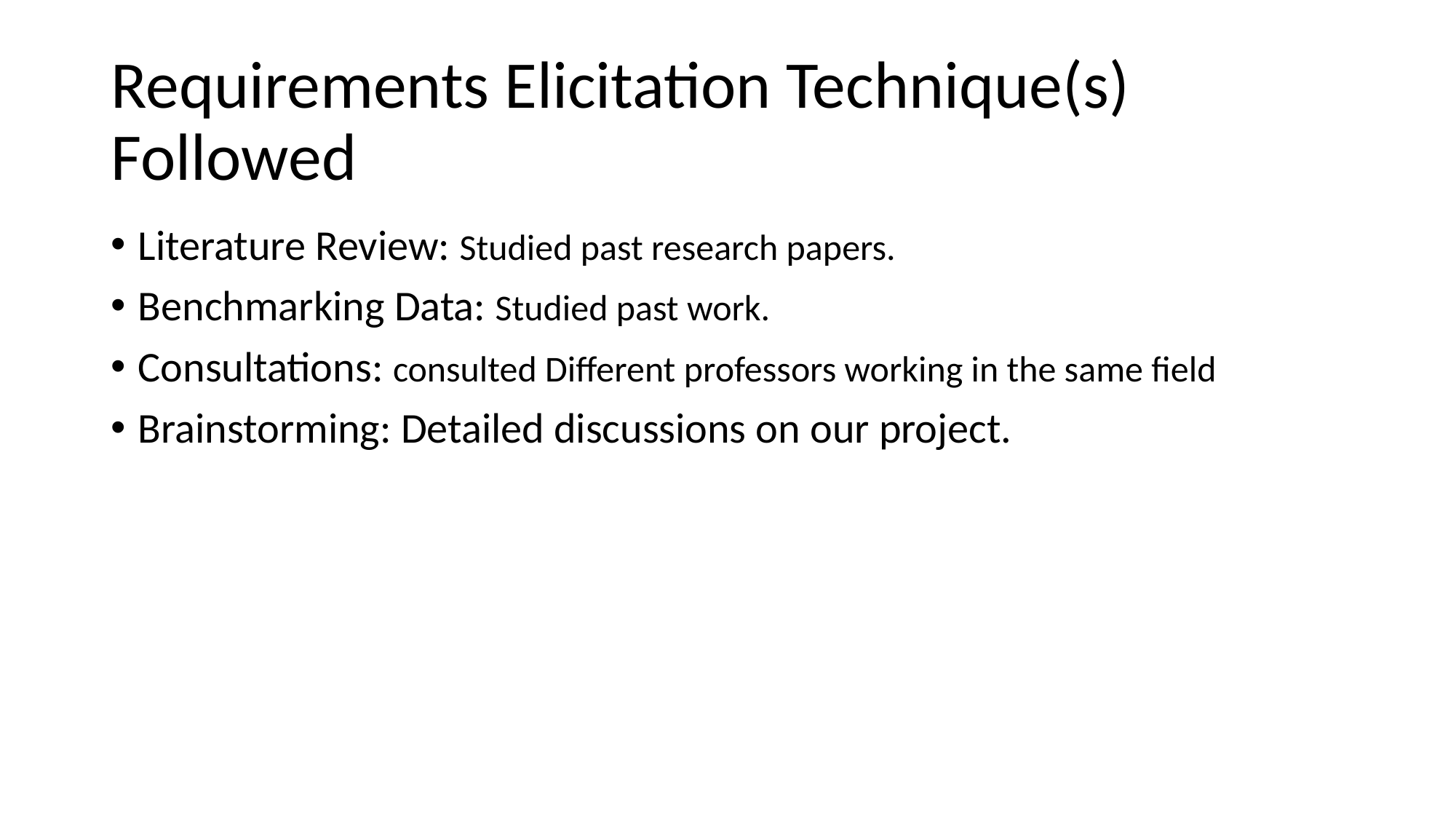

# Requirements Elicitation Technique(s) Followed
Literature Review: Studied past research papers.
Benchmarking Data: Studied past work.
Consultations: consulted Different professors working in the same field
Brainstorming: Detailed discussions on our project.